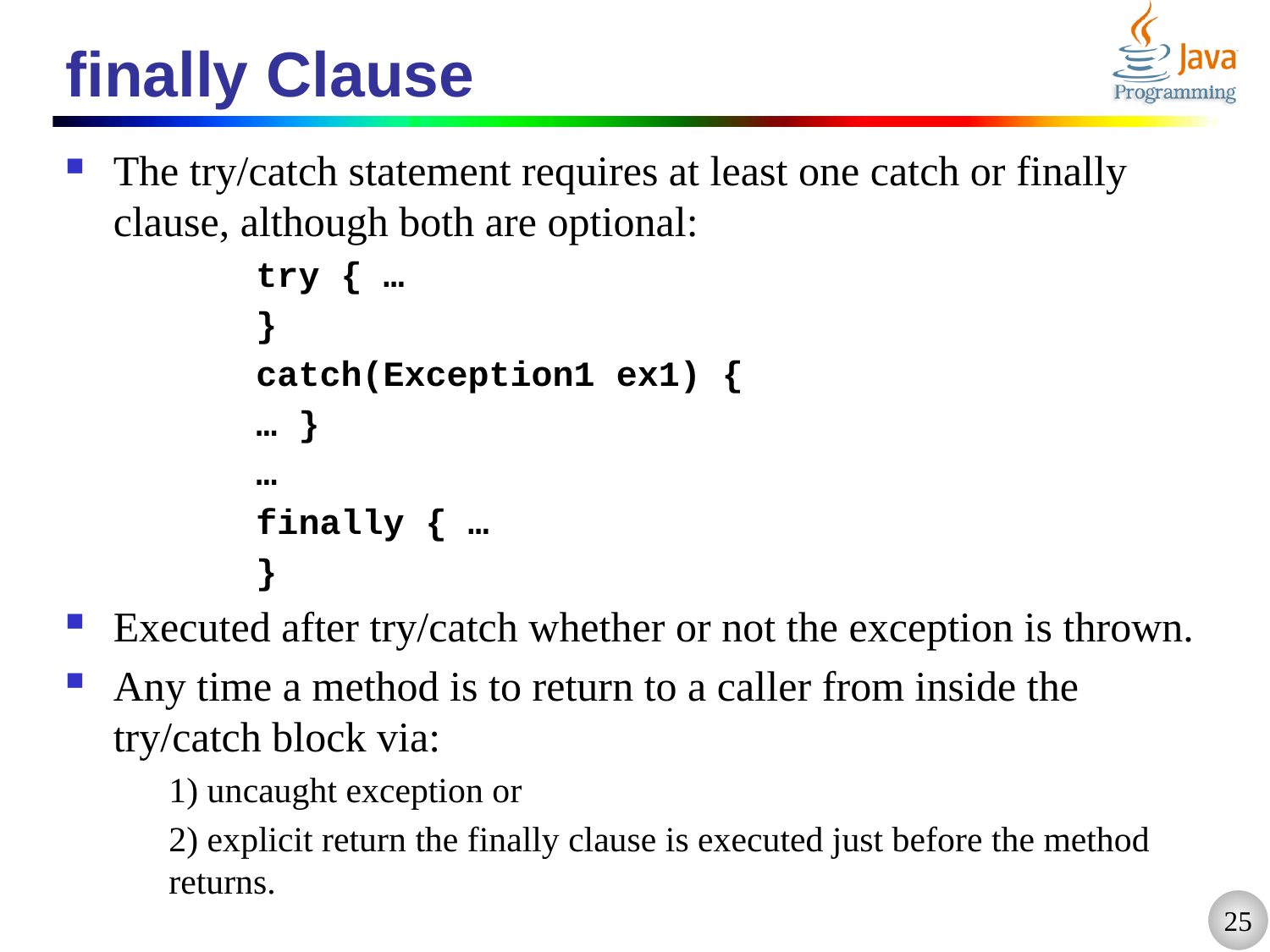

# finally Clause
The try/catch statement requires at least one catch or finally clause, although both are optional:
try { …
}
catch(Exception1 ex1) {
… }
…
finally { …
}
Executed after try/catch whether or not the exception is thrown.
Any time a method is to return to a caller from inside the try/catch block via:
	1) uncaught exception or
	2) explicit return the finally clause is executed just before the method returns.